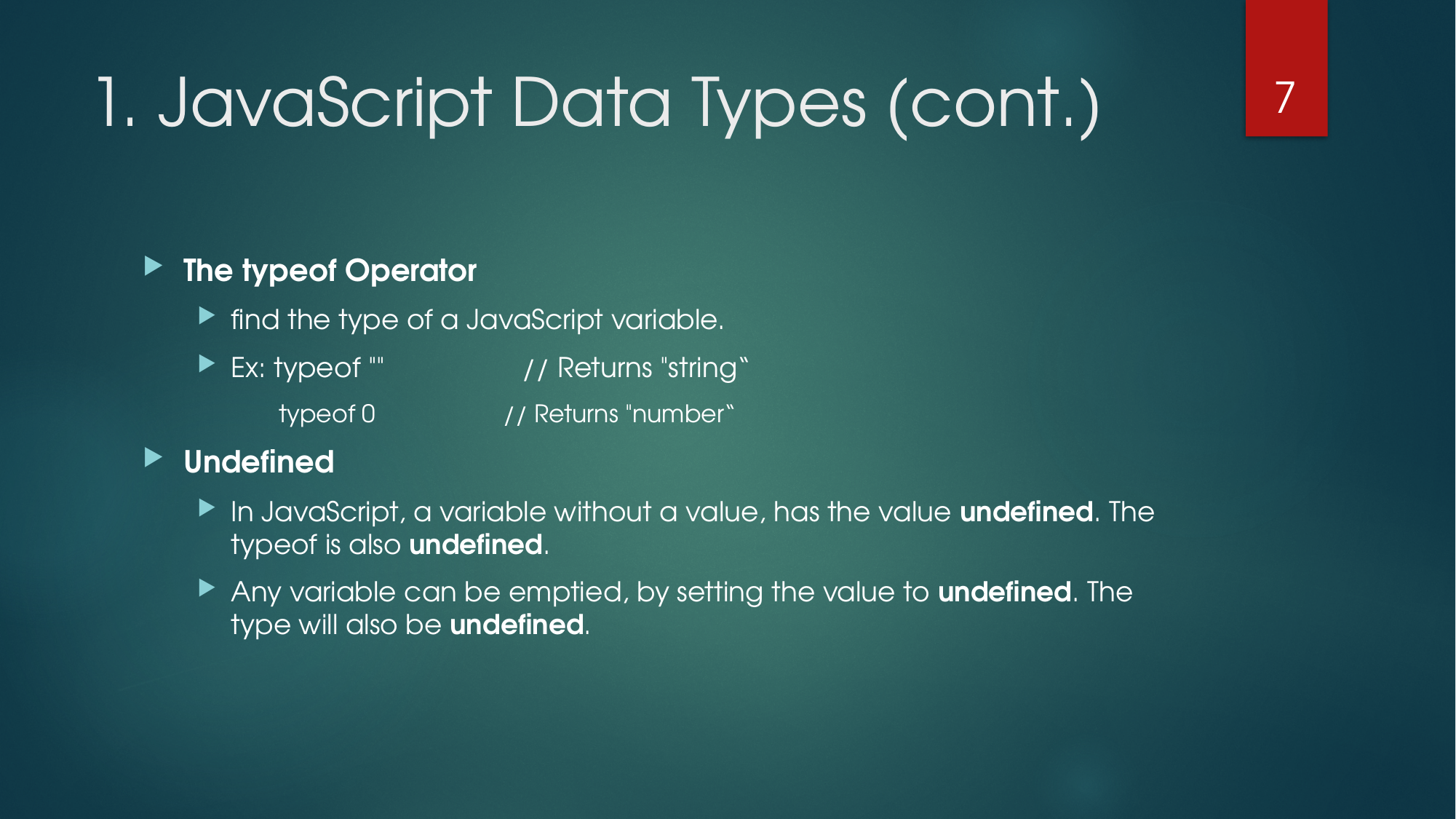

7
# 1. JavaScript Data Types (cont.)
The typeof Operator
find the type of a JavaScript variable.
Ex: typeof ""                  // Returns "string“
    typeof 0                   // Returns "number“
Undefined
In JavaScript, a variable without a value, has the value undefined. The typeof is also undefined.
Any variable can be emptied, by setting the value to undefined. The type will also be undefined.